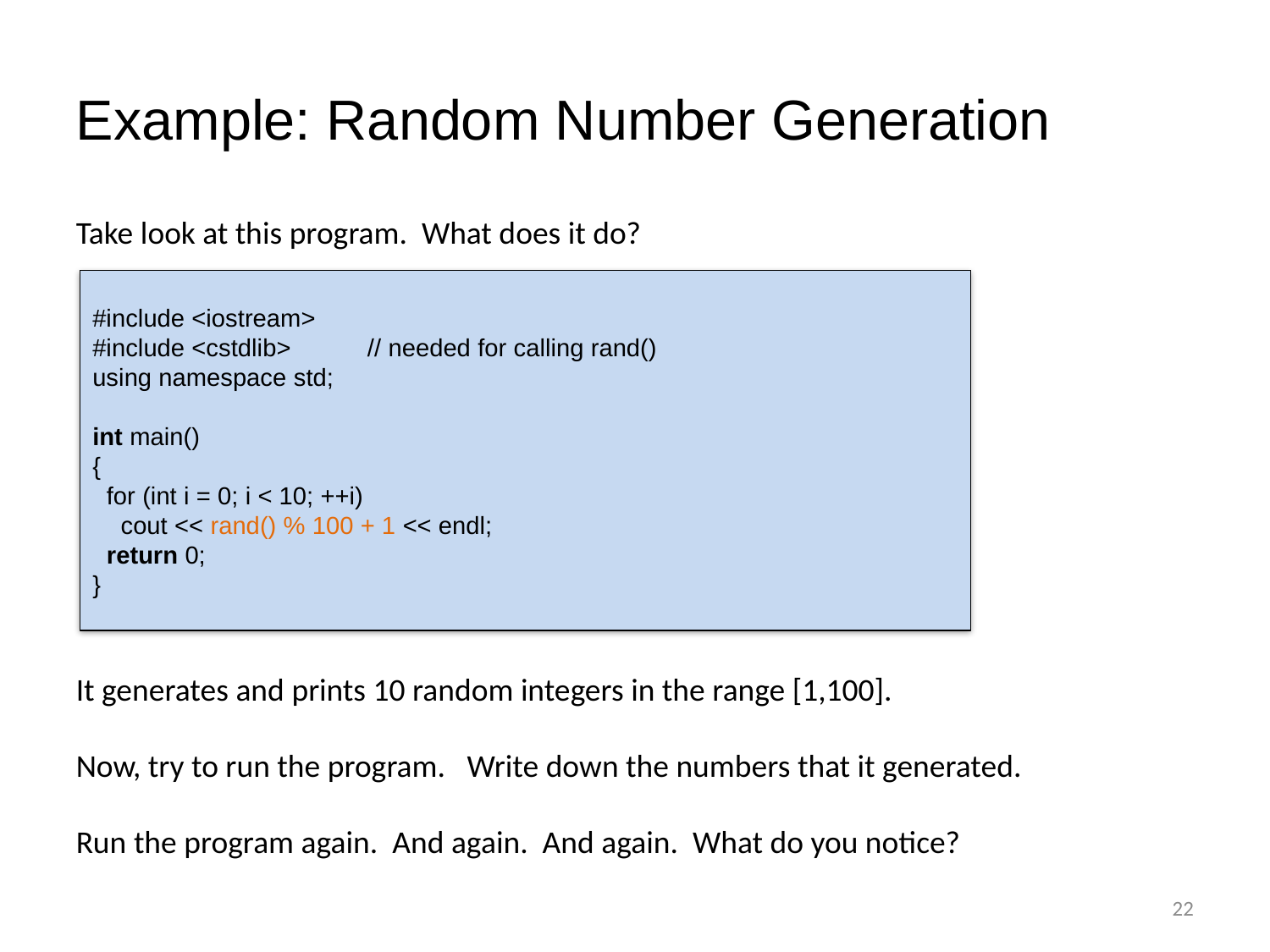

Example: Random Number Generation
Take look at this program.  What does it do?

It generates and prints 10 random integers in the range [1,100].

Now, try to run the program.   Write down the numbers that it generated.

Run the program again.  And again.  And again.  What do you notice?
#include <iostream>
#include <cstdlib>	   // needed for calling rand()
using namespace std;

int main()
{
  for (int i = 0; i < 10; ++i)
    cout << rand() % 100 + 1 << endl;
  return 0;
}
22